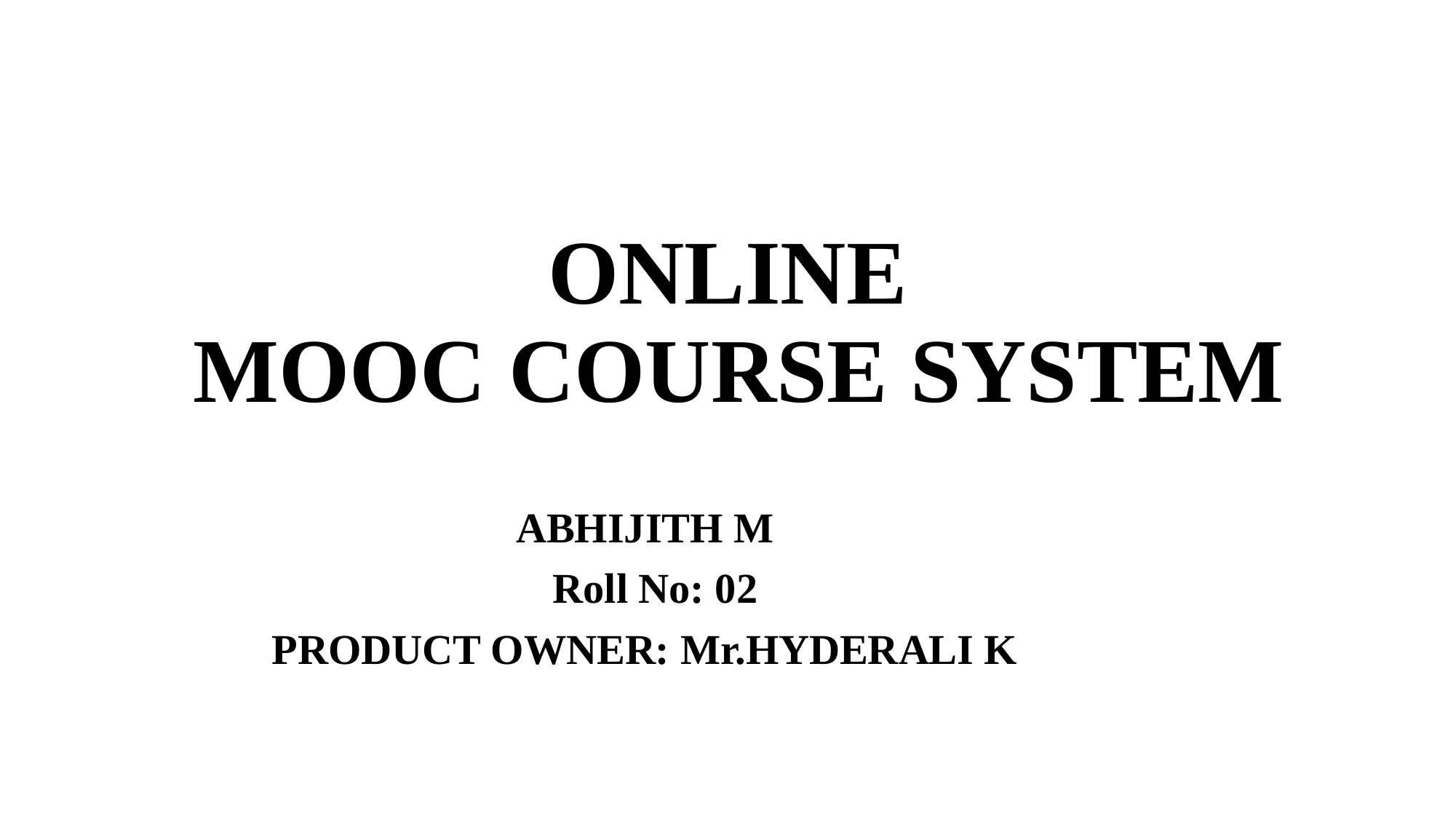

# ONLINE MOOC COURSE SYSTEM

      ABHIJITH M
        Roll No: 02
      PRODUCT OWNER: Mr.HYDERALI K